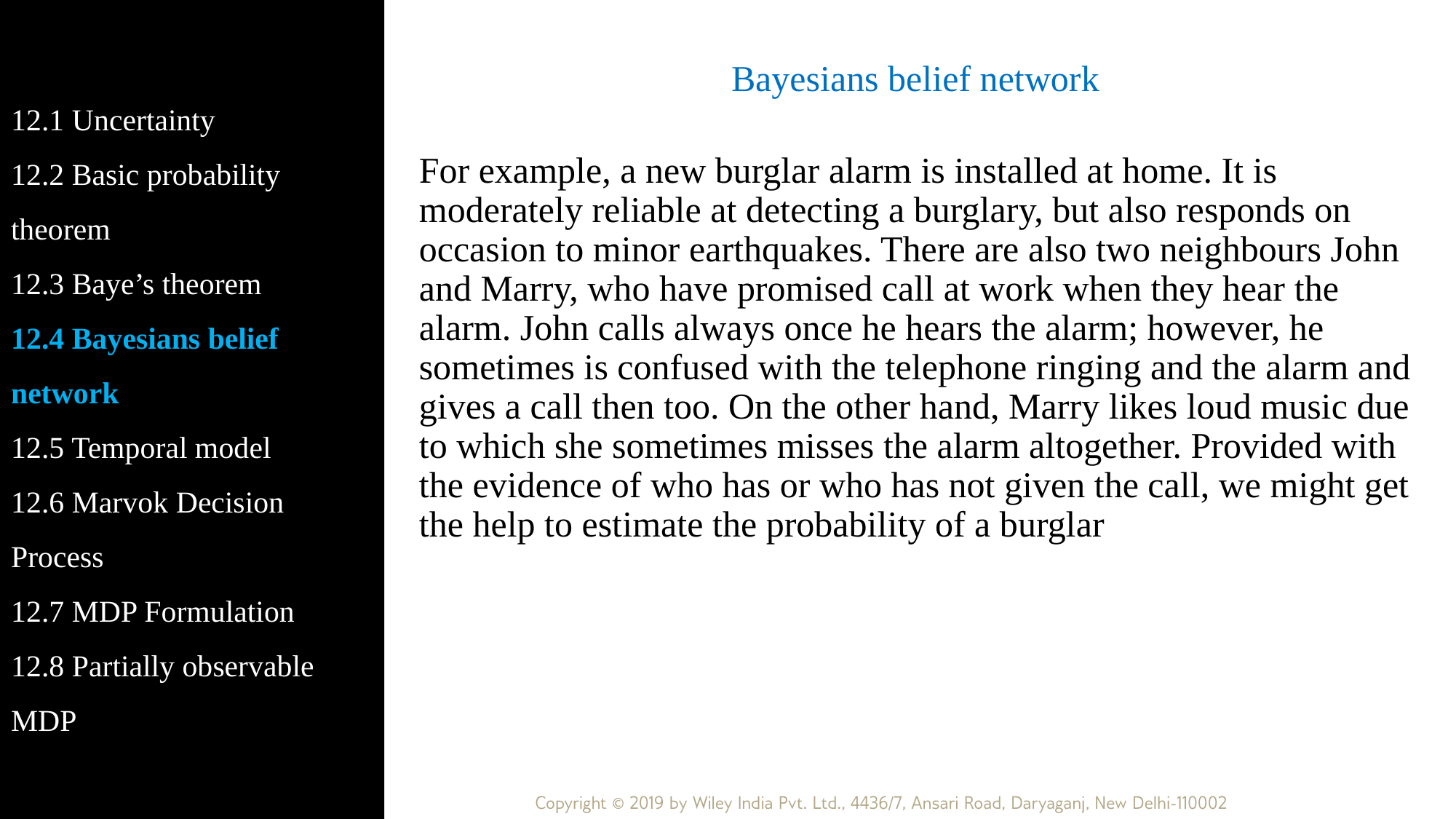

12.1 Uncertainty
12.2 Basic probability theorem
12.3 Baye’s theorem
12.4 Bayesians belief network
12.5 Temporal model
12.6 Marvok Decision Process
12.7 MDP Formulation
12.8 Partially observable MDP
# Bayesians belief network
For example, a new burglar alarm is installed at home. It is moderately reliable at detecting a burglary, but also responds on occasion to minor earthquakes. There are also two neighbours John and Marry, who have promised call at work when they hear the alarm. John calls always once he hears the alarm; however, he sometimes is confused with the telephone ringing and the alarm and gives a call then too. On the other hand, Marry likes loud music due to which she sometimes misses the alarm altogether. Provided with the evidence of who has or who has not given the call, we might get the help to estimate the probability of a burglar

Copyright © 2019 by Wiley India Pvt. Ltd., 4436/7, Ansari Road, Daryaganj, New Delhi-110002